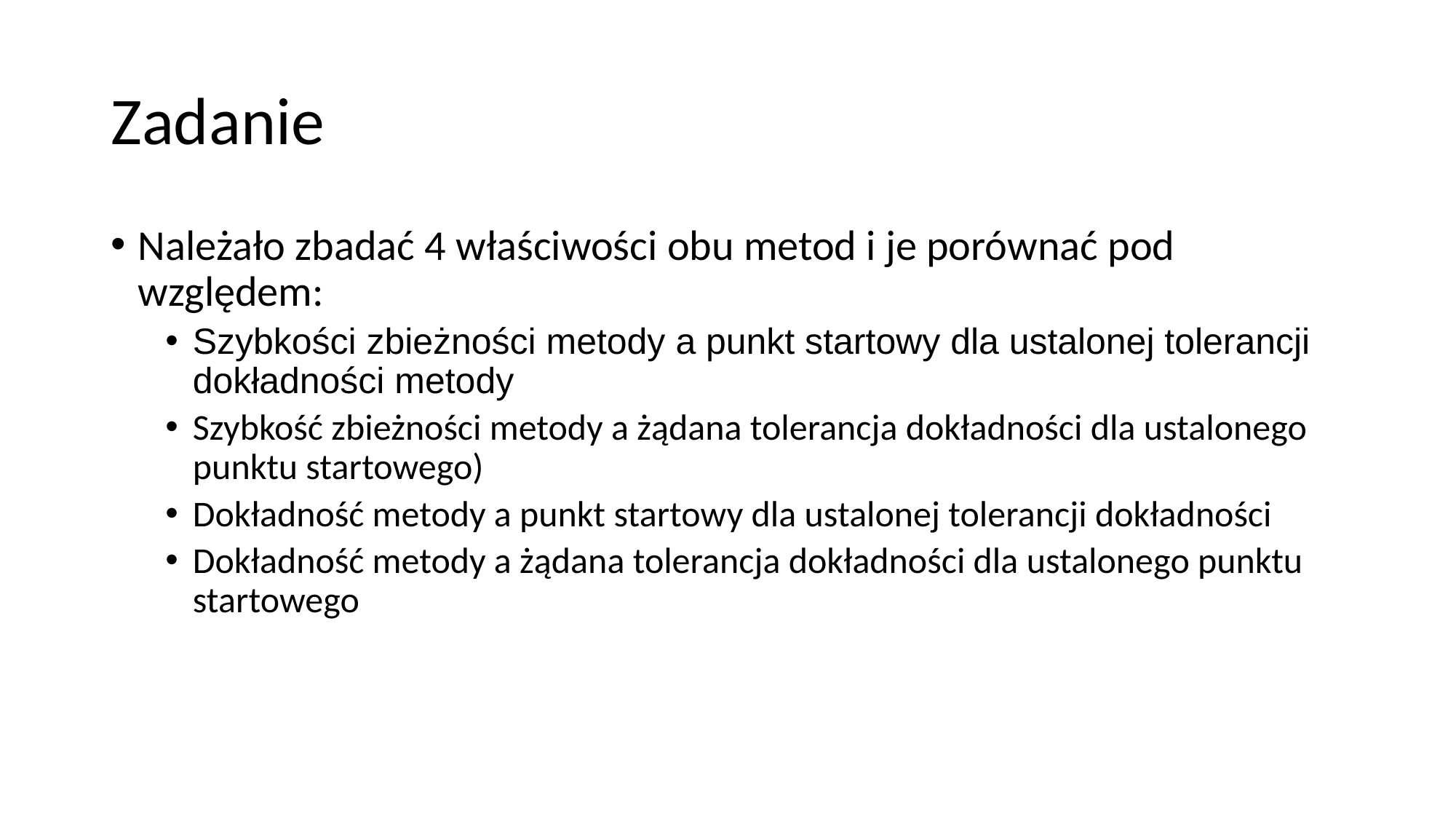

# Zadanie
Należało zbadać 4 właściwości obu metod i je porównać pod względem:
Szybkości zbieżności metody a punkt startowy dla ustalonej tolerancji dokładności metody
Szybkość zbieżności metody a żądana tolerancja dokładności dla ustalonego punktu startowego)
Dokładność metody a punkt startowy dla ustalonej tolerancji dokładności
Dokładność metody a żądana tolerancja dokładności dla ustalonego punktu startowego